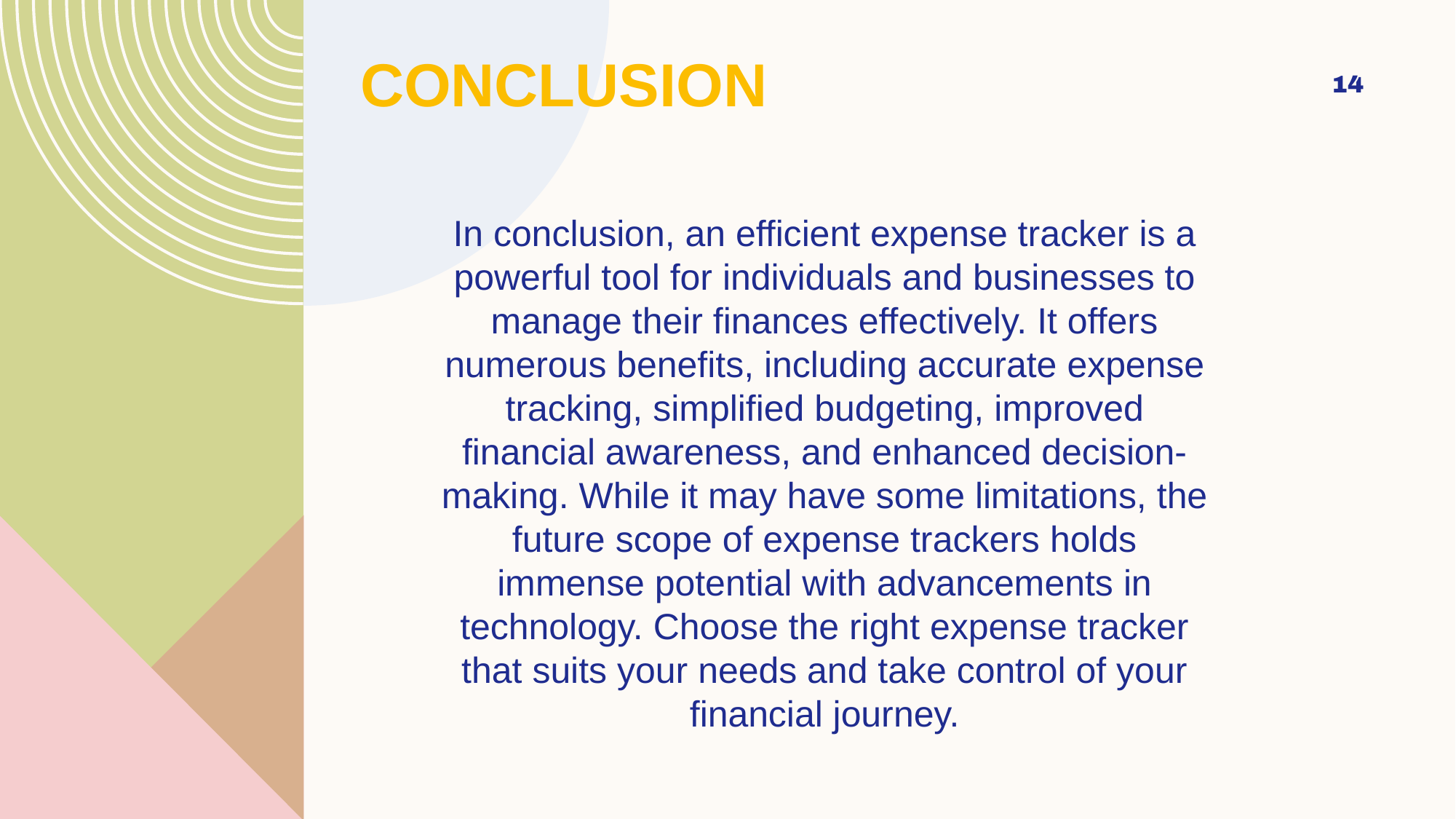

# CONCLUSION
14
In conclusion, an efficient expense tracker is a powerful tool for individuals and businesses to manage their finances effectively. It offers numerous benefits, including accurate expense tracking, simplified budgeting, improved financial awareness, and enhanced decision-making. While it may have some limitations, the future scope of expense trackers holds immense potential with advancements in technology. Choose the right expense tracker that suits your needs and take control of your financial journey.